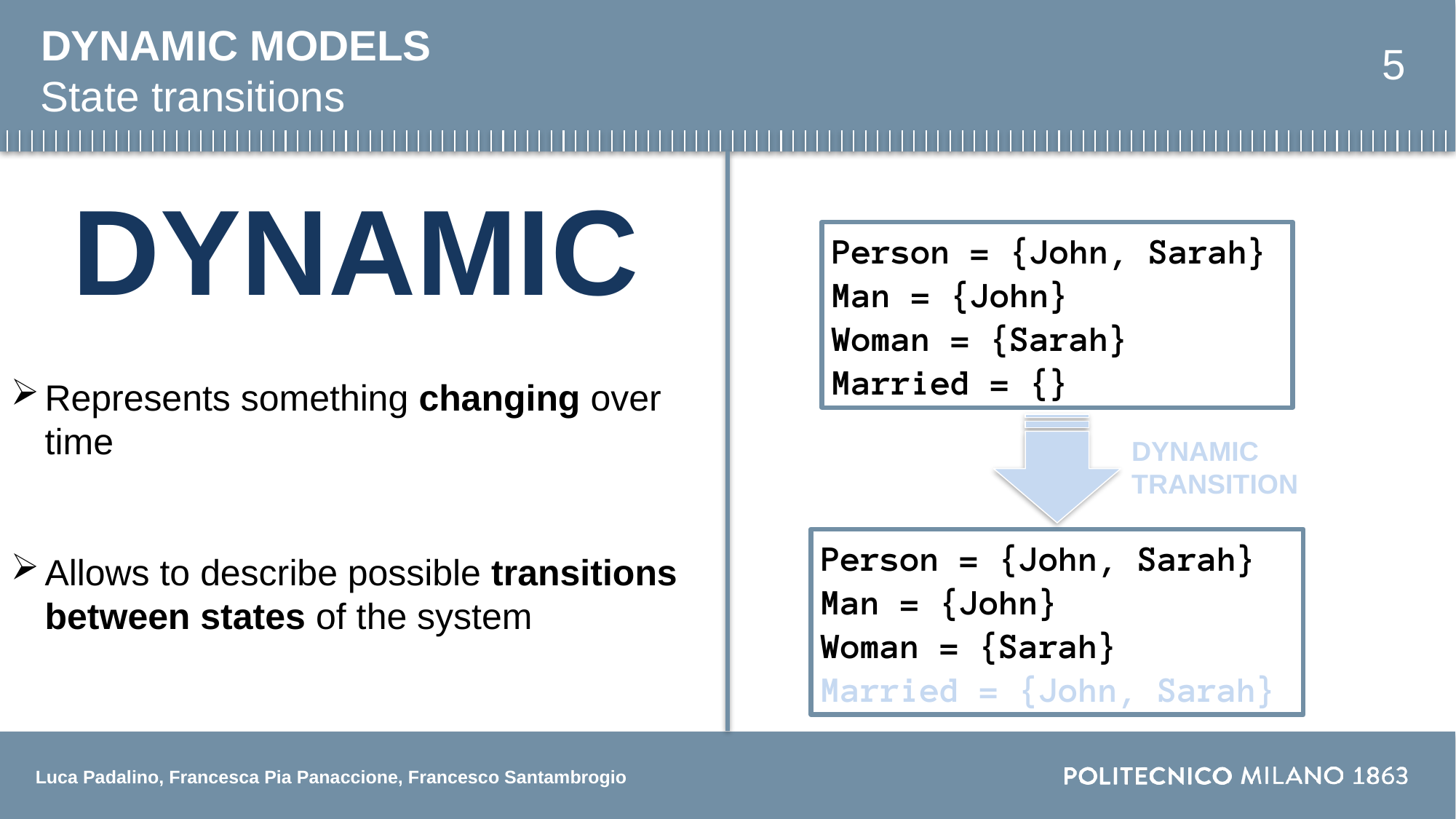

# DYNAMIC MODELS
5
State transitions
DYNAMIC
Person = {John, Sarah}
Man = {John}
Woman = {Sarah}
Married = {}
Represents something changing over time

Allows to describe possible transitions between states of the system

DYNAMIC TRANSITION
Person = {John, Sarah}
Man = {John}
Woman = {Sarah}
Married = {John, Sarah}